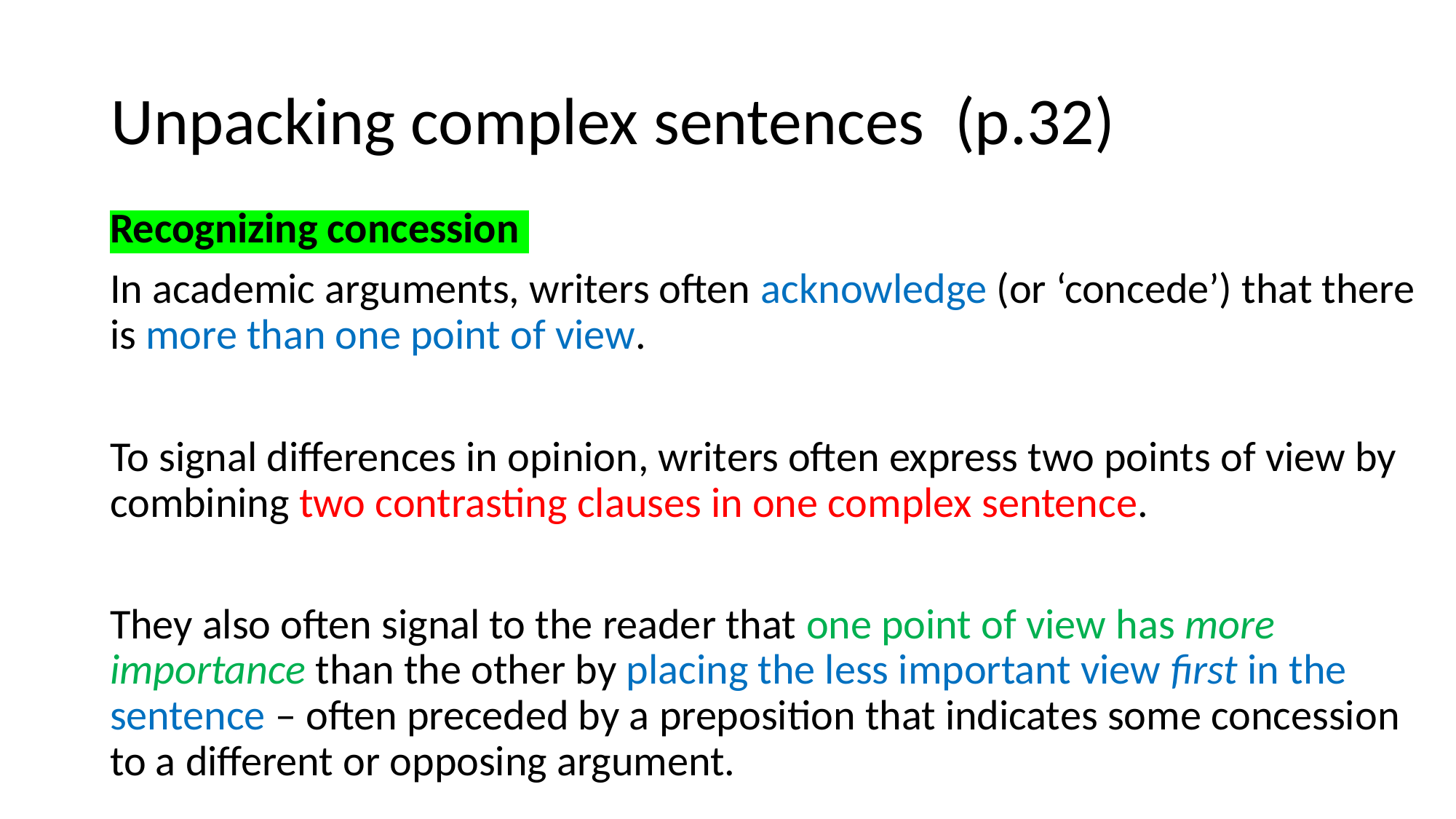

# Unpacking complex sentences  (p.32)
Recognizing concession
In academic arguments, writers often acknowledge (or ‘concede’) that there is more than one point of view.

To signal differences in opinion, writers often express two points of view by combining two contrasting clauses in one complex sentence.

They also often signal to the reader that one point of view has more importance than the other by placing the less important view first in the sentence – often preceded by a preposition that indicates some concession to a different or opposing argument.